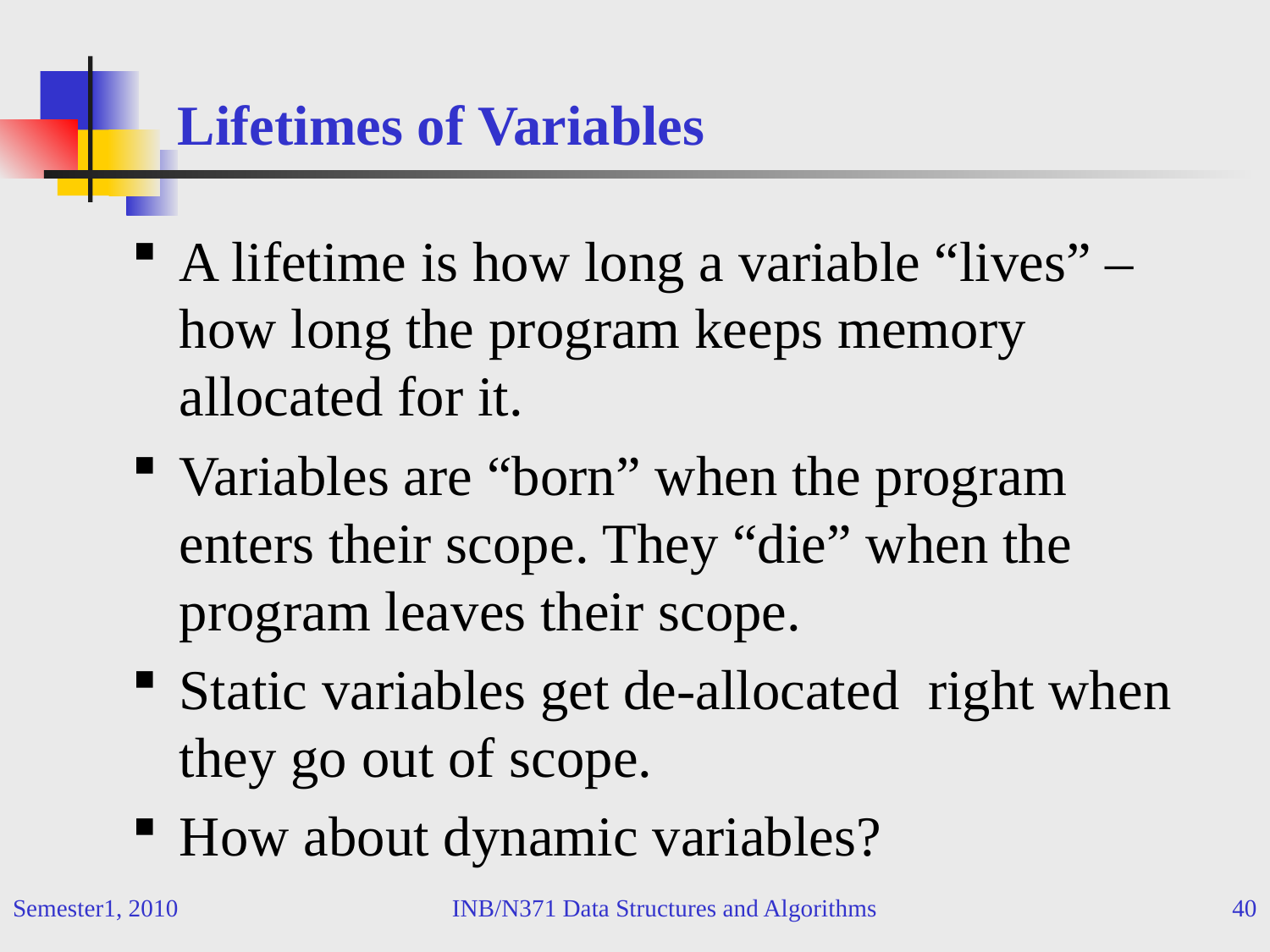

# Lifetimes of Variables
A lifetime is how long a variable “lives” – how long the program keeps memory allocated for it.
Variables are “born” when the program enters their scope. They “die” when the program leaves their scope.
Static variables get de-allocated  right when they go out of scope.
How about dynamic variables?
Semester1, 2010
INB/N371 Data Structures and Algorithms

40